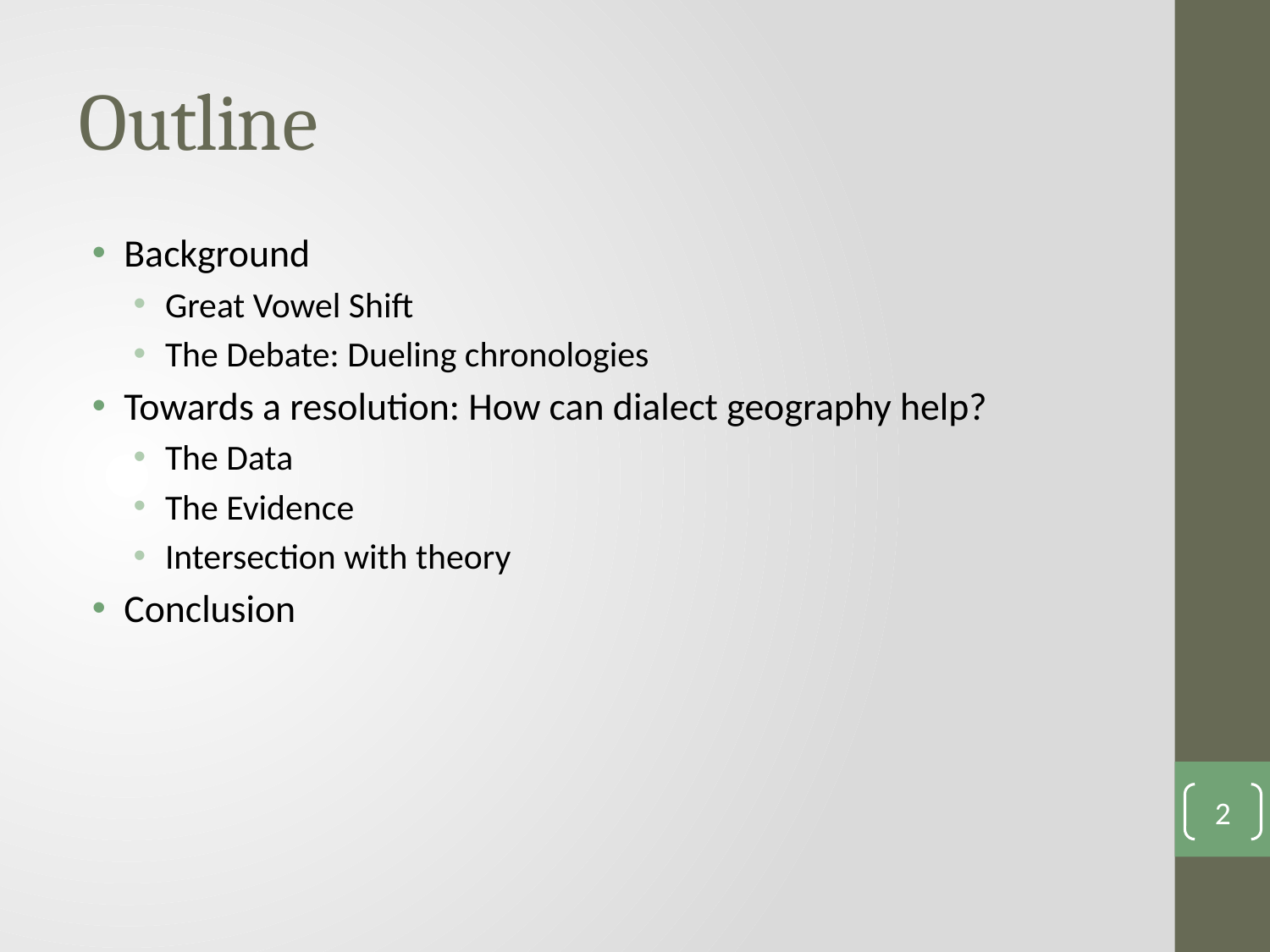

# Outline
Background
Great Vowel Shift
The Debate: Dueling chronologies
Towards a resolution: How can dialect geography help?
The Data
The Evidence
Intersection with theory
Conclusion
2